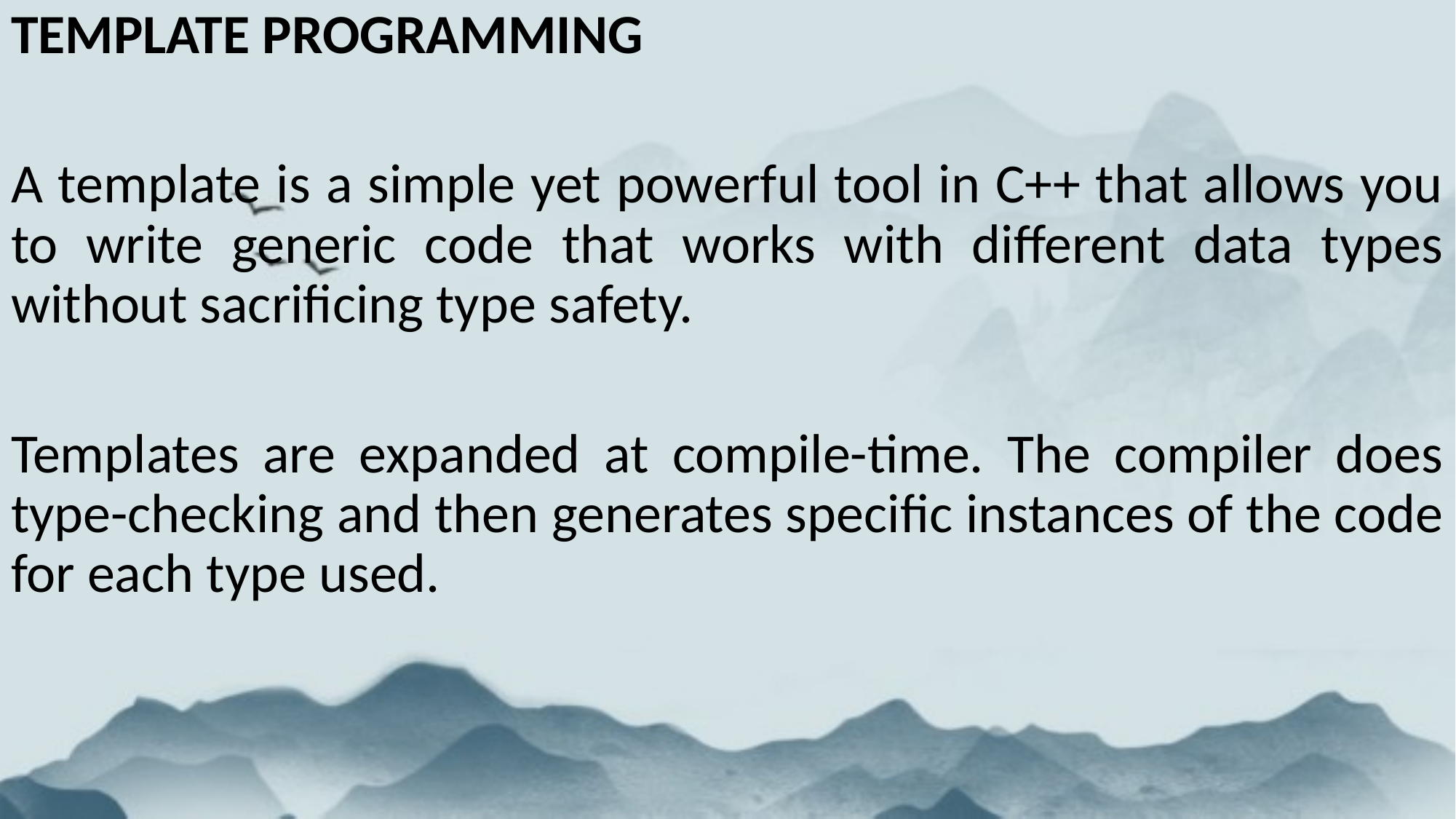

TEMPLATE PROGRAMMING

A template is a simple yet powerful tool in C++ that allows you to write generic code that works with different data types without sacrificing type safety.

Templates are expanded at compile-time. The compiler does type-checking and then generates specific instances of the code for each type used.